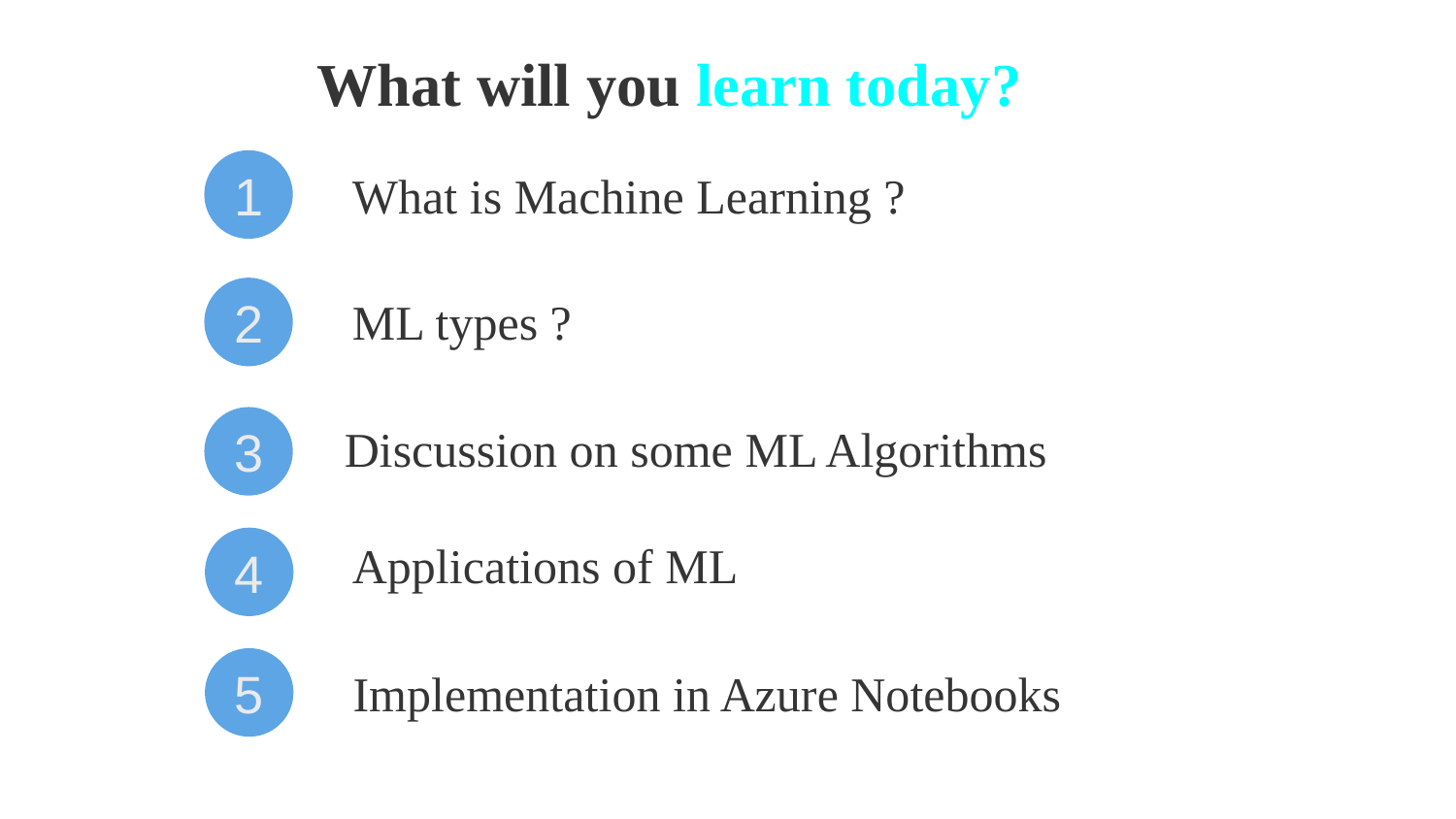

# What will you learn today?
What is Machine Learning ?
1
ML types ?
2
Discussion on some ML Algorithms
3
Applications of ML
4
Implementation in Azure Notebooks
5